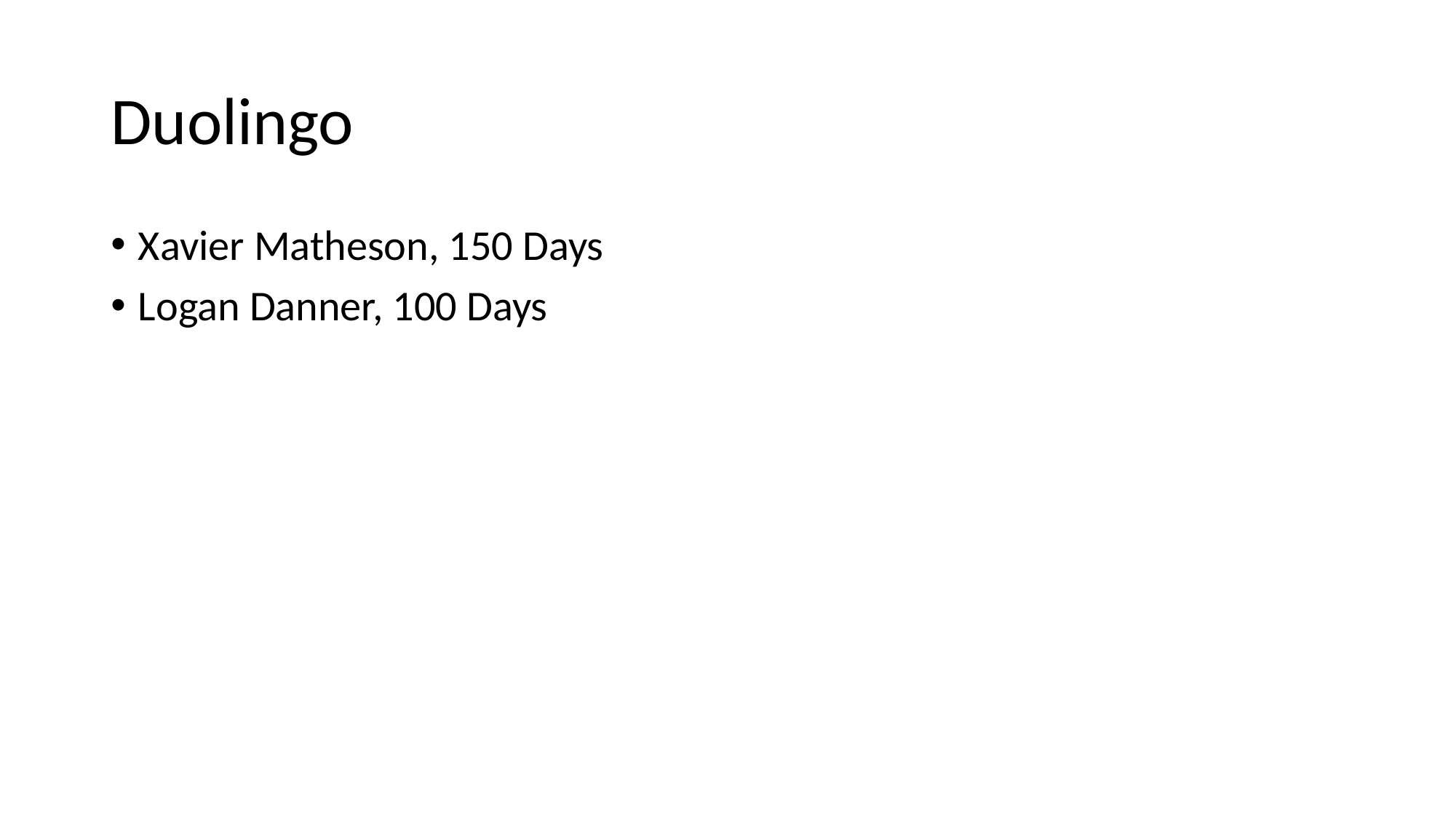

# Duolingo
Xavier Matheson, 150 Days
Logan Danner, 100 Days